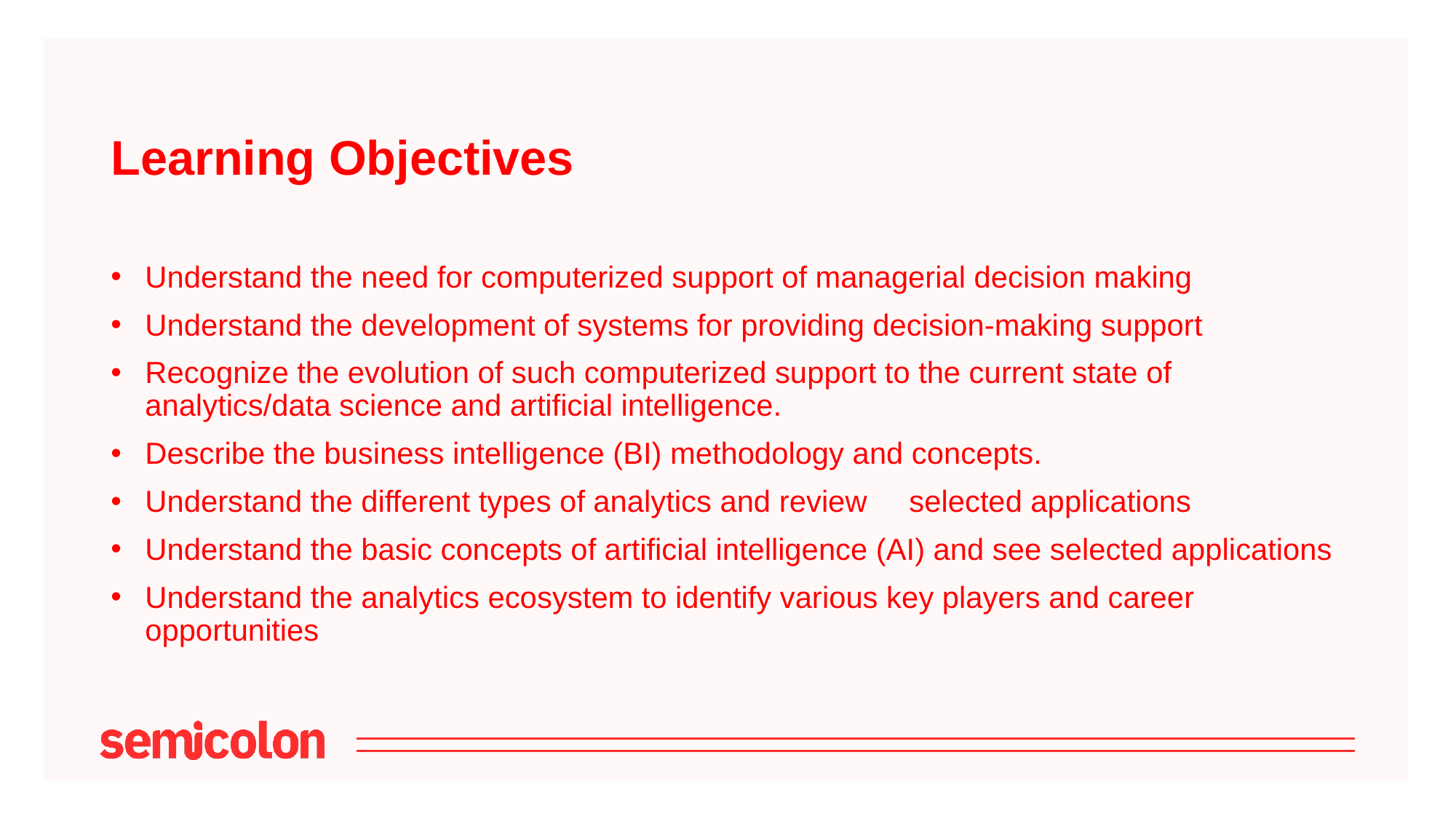

# Learning Objectives
Understand the need for computerized support of managerial decision making
Understand the development of systems for providing decision-making support
Recognize the evolution of such computerized support to the current state of analytics/data science and artificial intelligence.
Describe the business intelligence (BI) methodology and concepts.
Understand the different types of analytics and review 	selected applications
Understand the basic concepts of artificial intelligence (AI) and see selected applications
Understand the analytics ecosystem to identify various key players and career opportunities